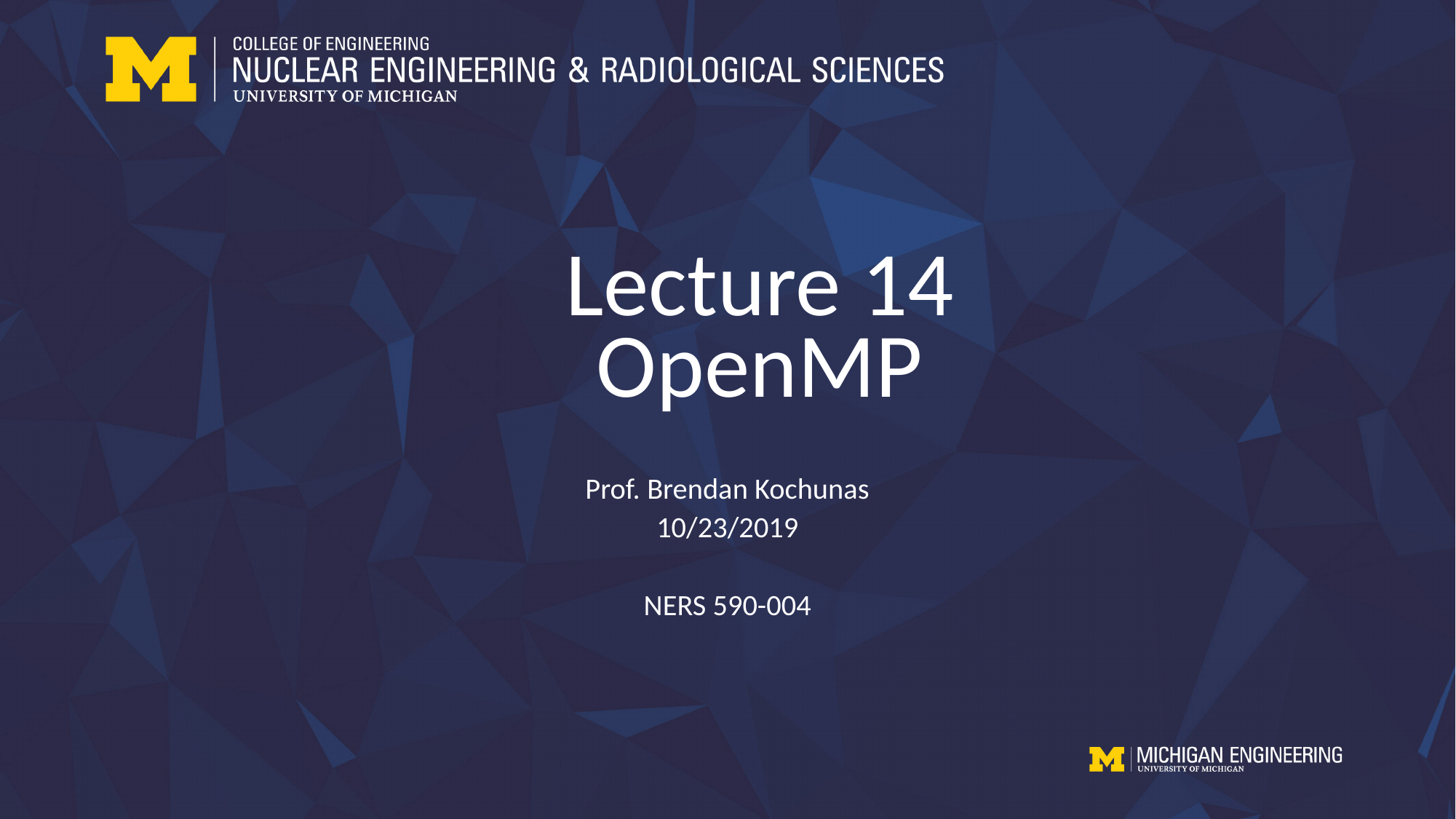

# Lecture 14 OpenMP

Prof. Brendan Kochunas
10/23/2019

NERS 590-004